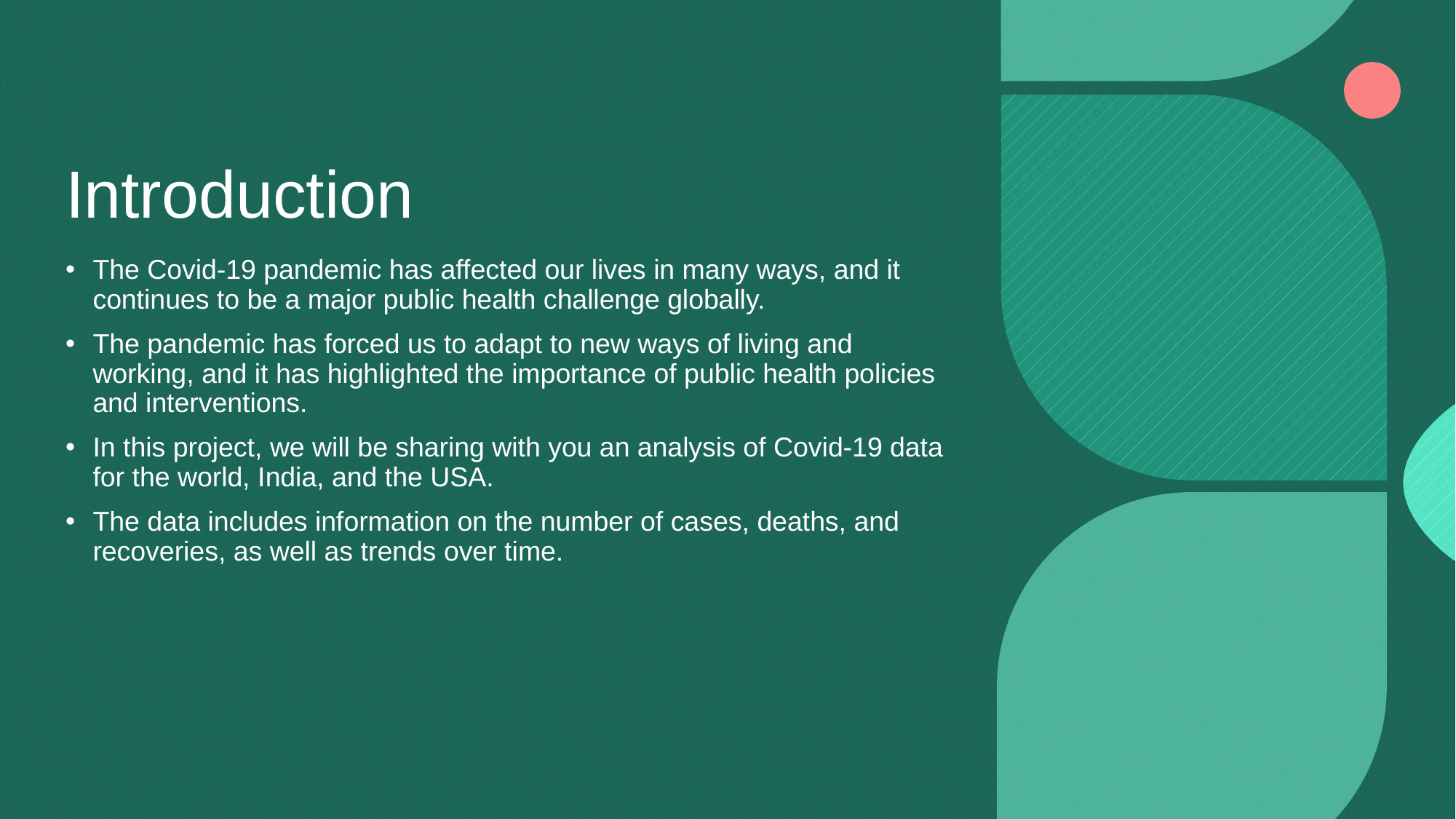

# Introduction
The Covid-19 pandemic has affected our lives in many ways, and it continues to be a major public health challenge globally.
The pandemic has forced us to adapt to new ways of living and working, and it has highlighted the importance of public health policies and interventions.
In this project, we will be sharing with you an analysis of Covid-19 data for the world, India, and the USA.
The data includes information on the number of cases, deaths, and recoveries, as well as trends over time.